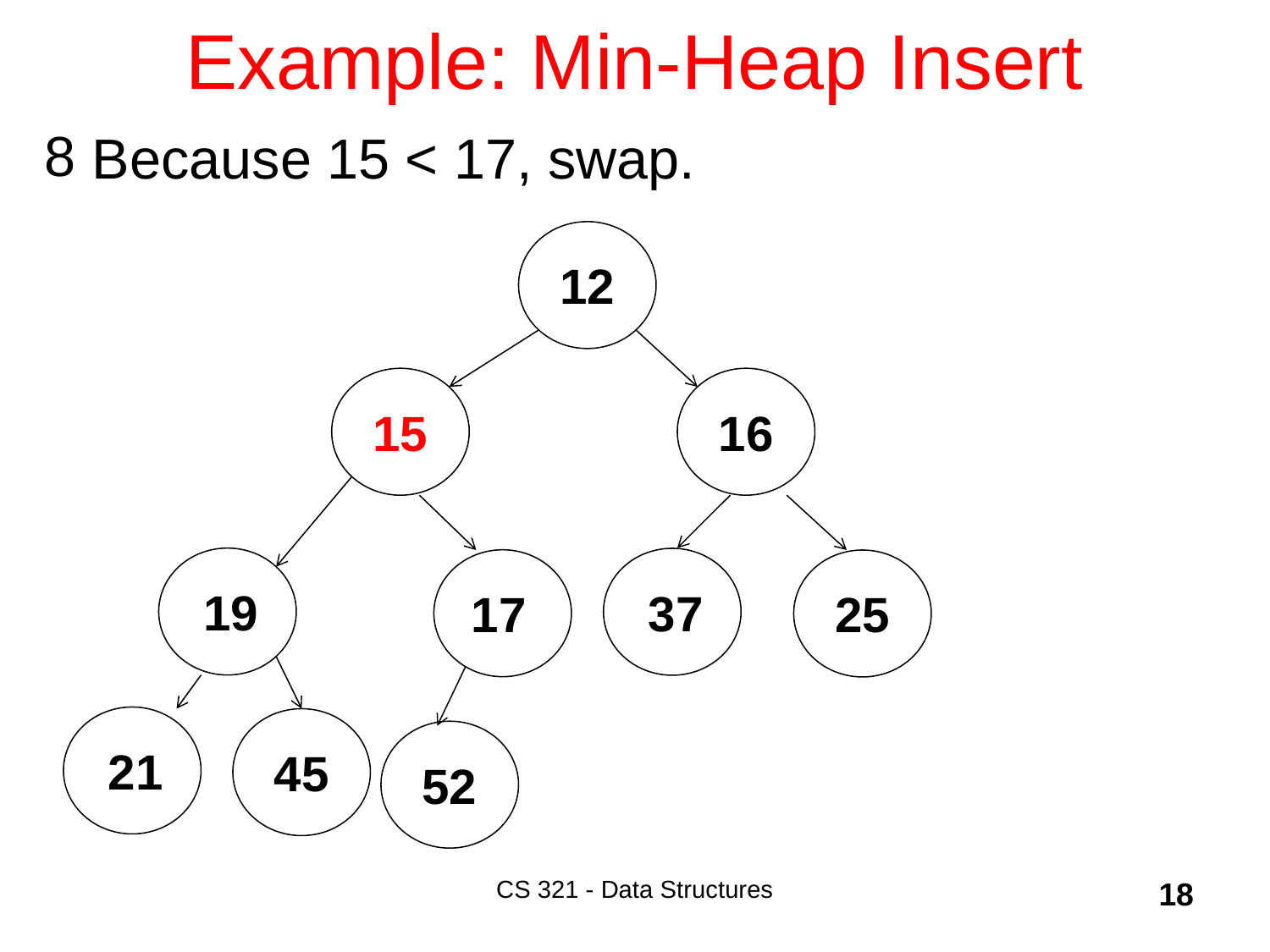

# Example: Min-Heap Insert
Because 15 < 17, swap.

12

15
16

19
37
17
25

21
45
52
CS 321 - Data Structures
18